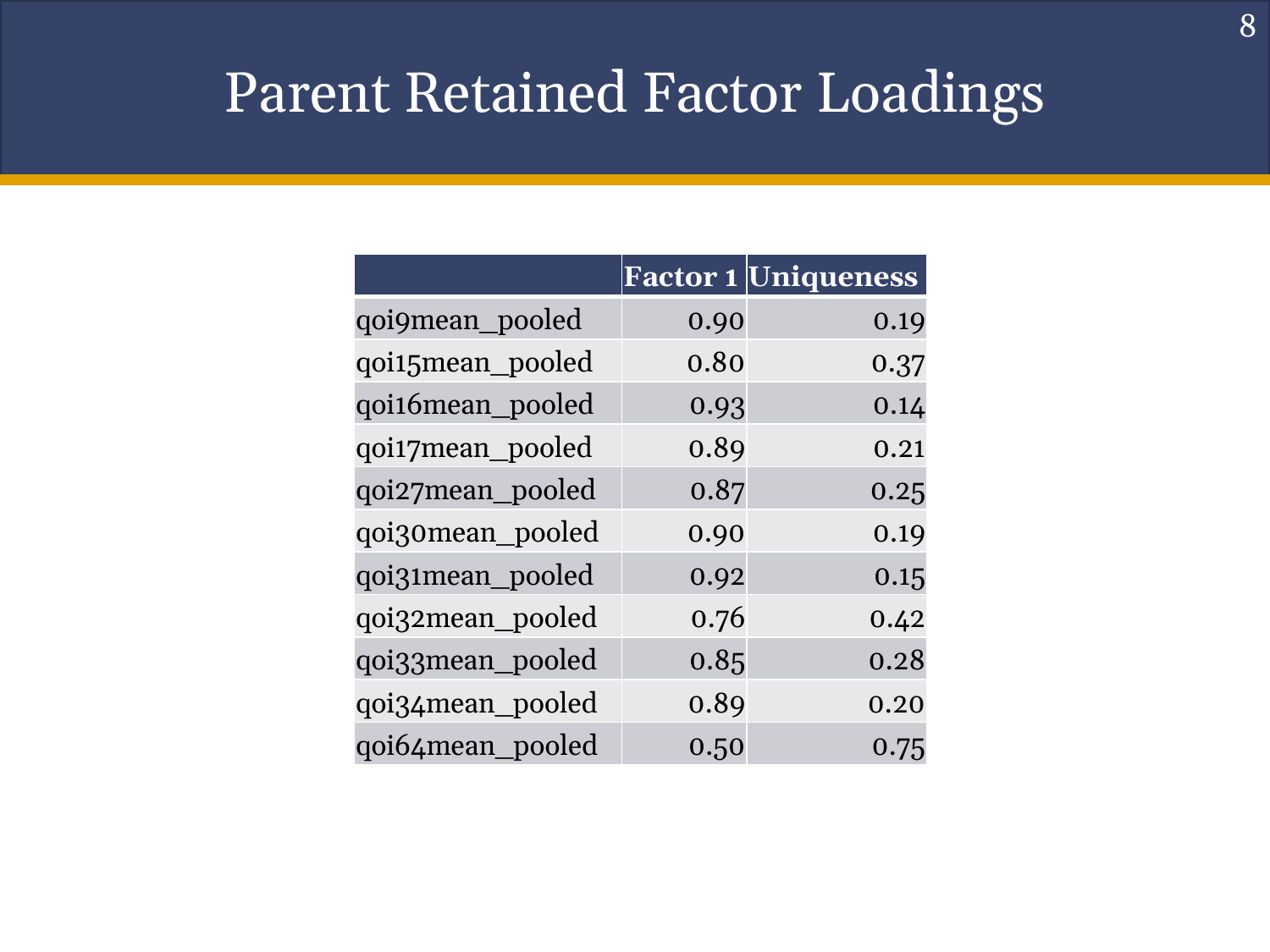

8
# Parent Retained Factor Loadings
|  | Factor 1 | Uniqueness |
| --- | --- | --- |
| qoi9mean\_pooled | 0.90 | 0.19 |
| qoi15mean\_pooled | 0.80 | 0.37 |
| qoi16mean\_pooled | 0.93 | 0.14 |
| qoi17mean\_pooled | 0.89 | 0.21 |
| qoi27mean\_pooled | 0.87 | 0.25 |
| qoi30mean\_pooled | 0.90 | 0.19 |
| qoi31mean\_pooled | 0.92 | 0.15 |
| qoi32mean\_pooled | 0.76 | 0.42 |
| qoi33mean\_pooled | 0.85 | 0.28 |
| qoi34mean\_pooled | 0.89 | 0.20 |
| qoi64mean\_pooled | 0.50 | 0.75 |